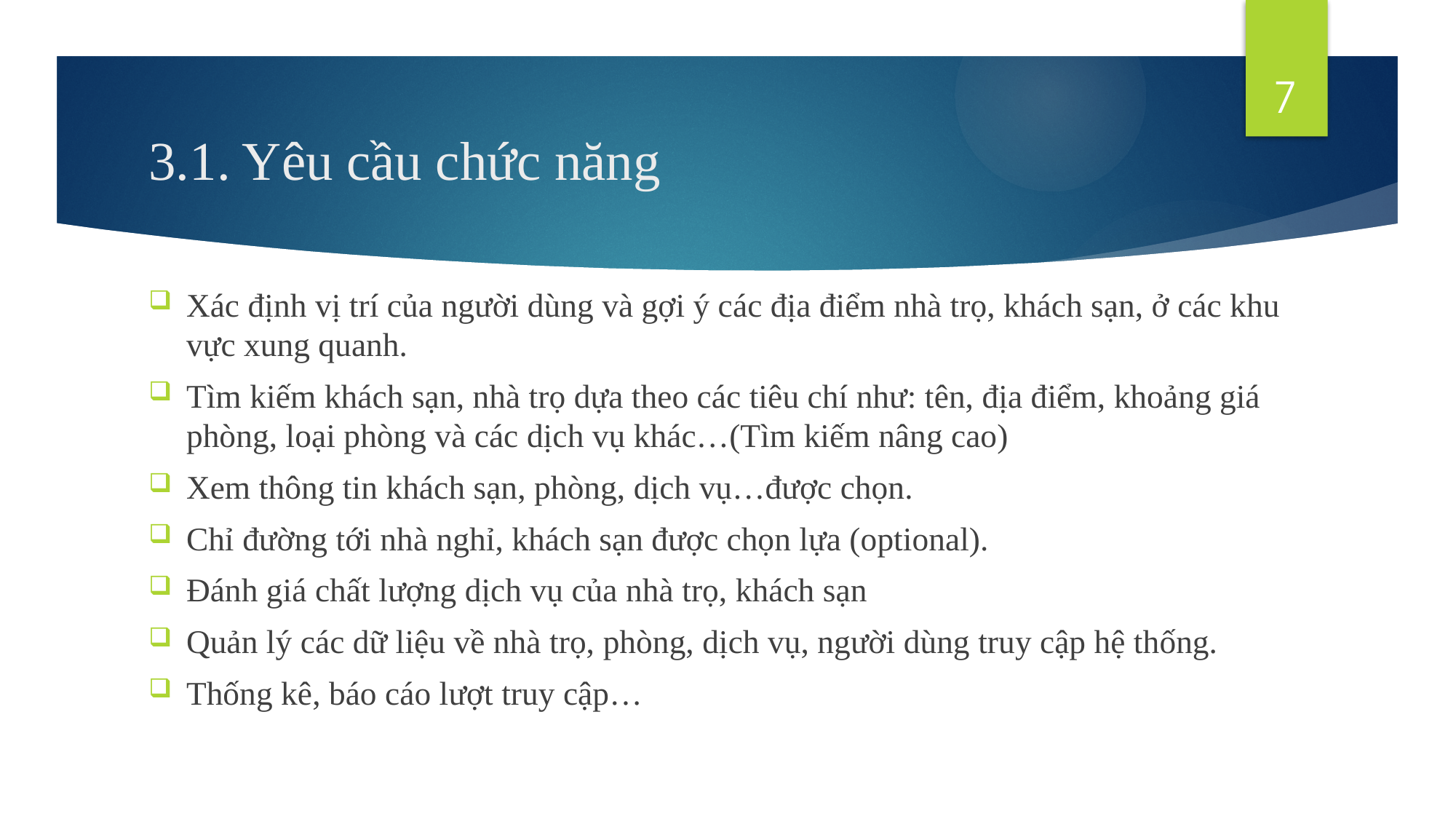

7
# 3.1. Yêu cầu chức năng
Xác định vị trí của người dùng và gợi ý các địa điểm nhà trọ, khách sạn, ở các khu vực xung quanh.
Tìm kiếm khách sạn, nhà trọ dựa theo các tiêu chí như: tên, địa điểm, khoảng giá phòng, loại phòng và các dịch vụ khác…(Tìm kiếm nâng cao)
Xem thông tin khách sạn, phòng, dịch vụ…được chọn.
Chỉ đường tới nhà nghỉ, khách sạn được chọn lựa (optional).
Đánh giá chất lượng dịch vụ của nhà trọ, khách sạn
Quản lý các dữ liệu về nhà trọ, phòng, dịch vụ, người dùng truy cập hệ thống.
Thống kê, báo cáo lượt truy cập…